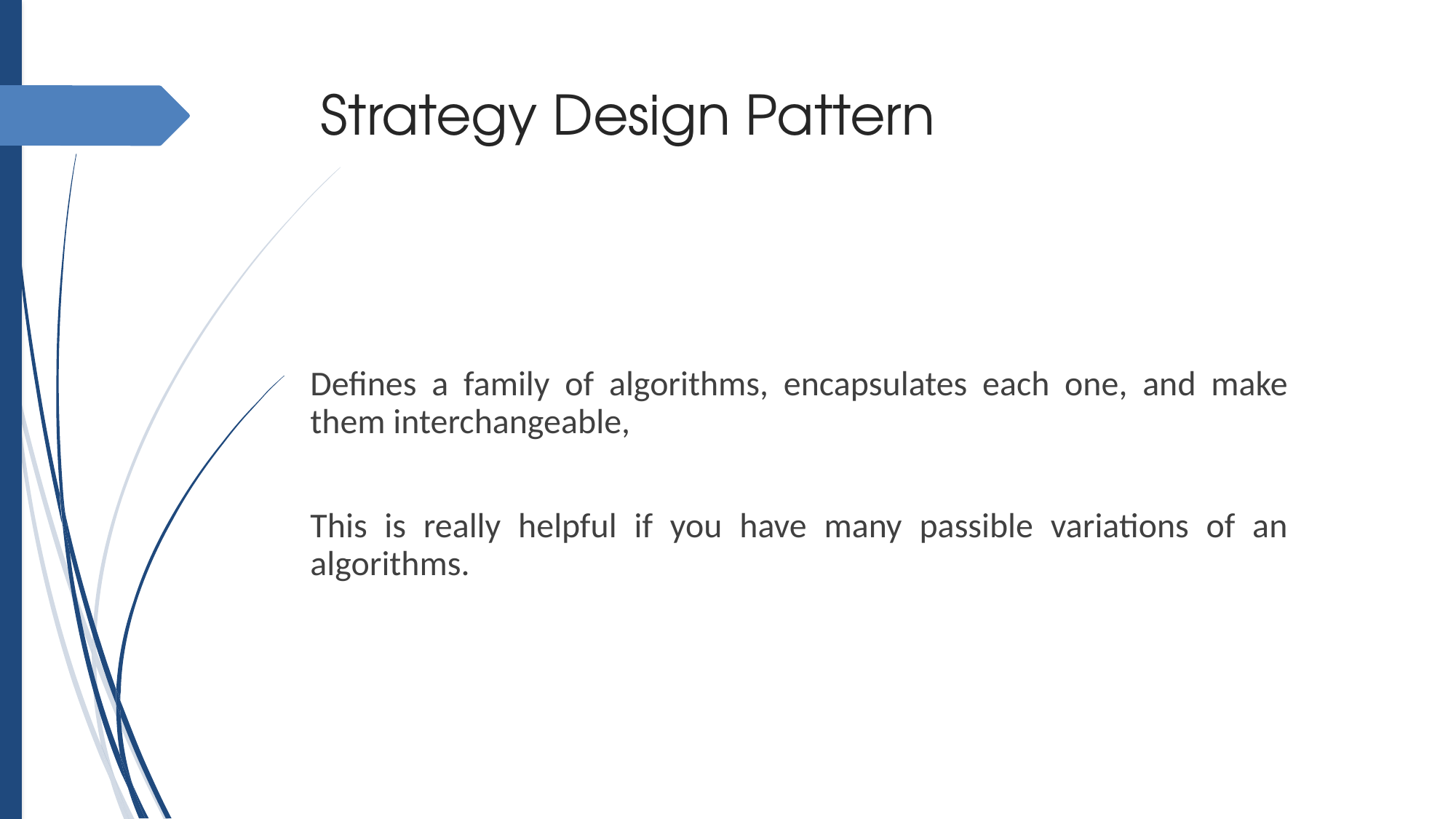

# Strategy Design Pattern
Defines a family of algorithms, encapsulates each one, and make them interchangeable,

This is really helpful if you have many passible variations of an algorithms.